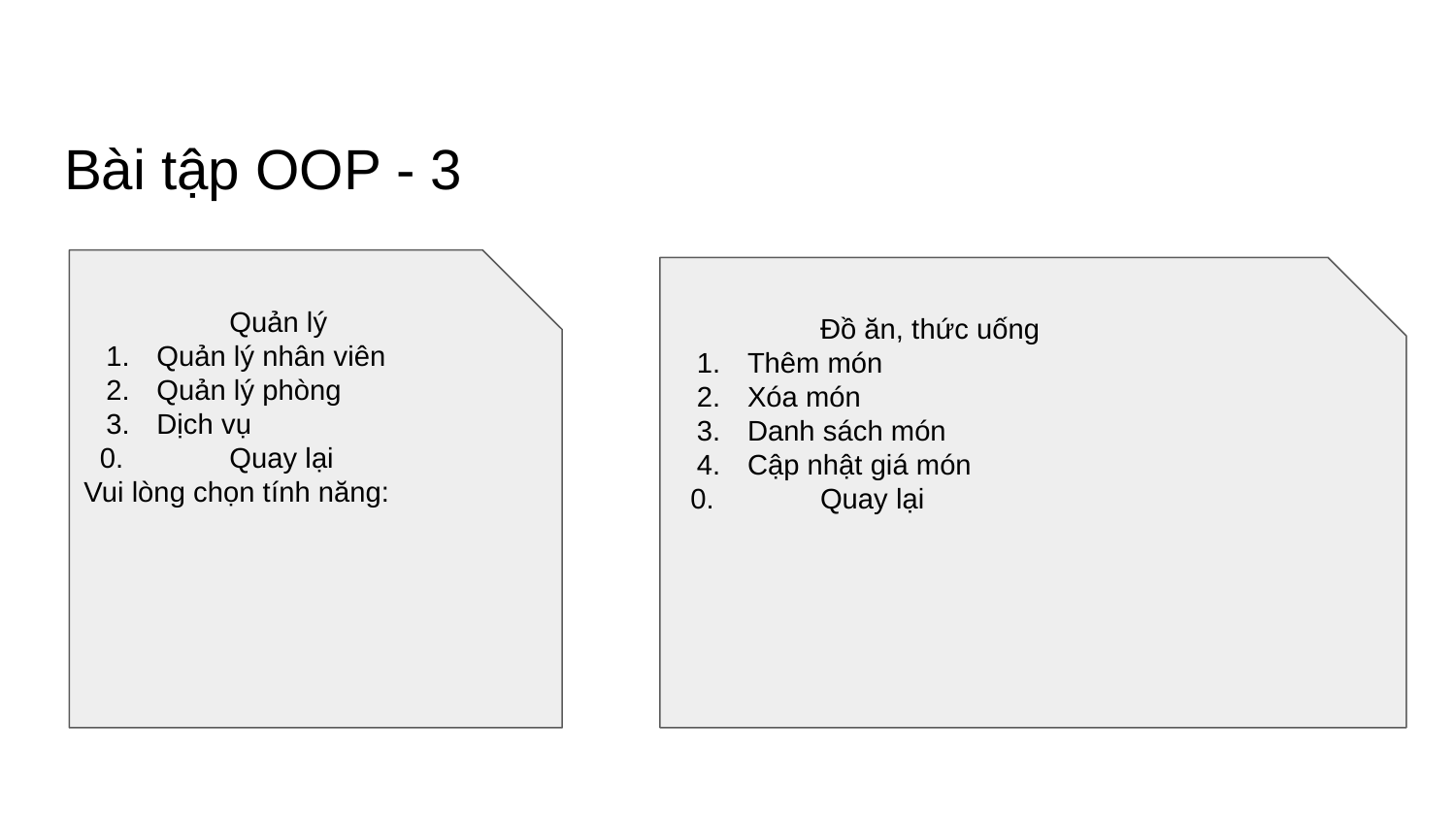

# Bài tập OOP - 3
	Quản lý
Quản lý nhân viên
Quản lý phòng
Dịch vụ
  0.	Quay lại
Vui lòng chọn tính năng:
	Đồ ăn, thức uống
Thêm món
Xóa món
Danh sách món
Cập nhật giá món
  0.	Quay lại